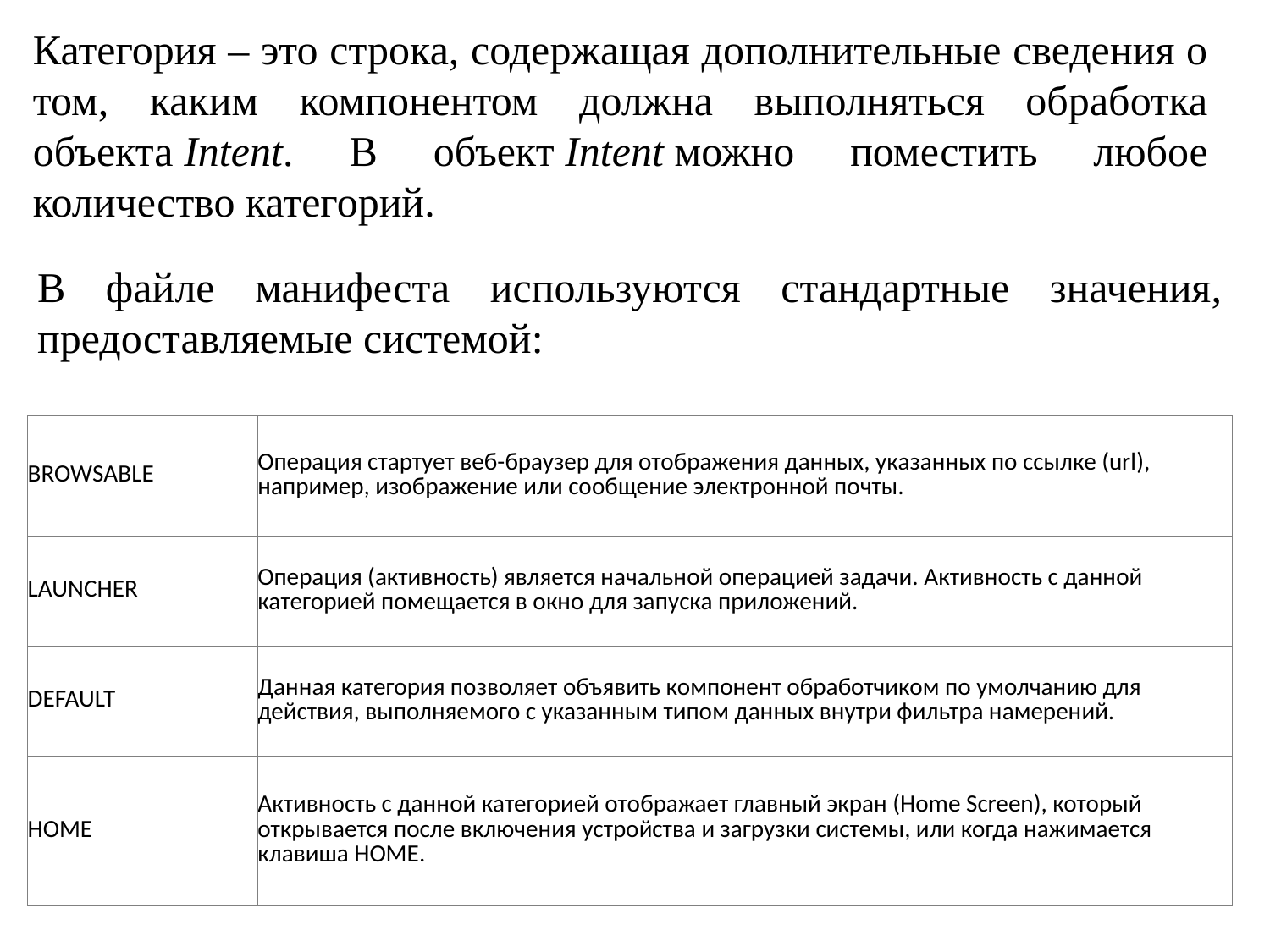

Категория – это строка, содержащая дополнительные сведения о том, каким компонентом должна выполняться обработка объекта Intent. В объект Intent можно поместить любое количество категорий.
В файле манифеста используются стандартные значения, предоставляемые системой:
| BROWSABLE | Операция стартует веб-браузер для отображения данных, указанных по ссылке (url), например, изображение или сообщение электронной почты. |
| --- | --- |
| LAUNCHER | Операция (активность) является начальной операцией задачи. Активность с данной категорией помещается в окно для запуска приложений. |
| DEFAULT | Данная категория позволяет объявить компонент обработчиком по умолчанию для действия, выполняемого с указанным типом данных внутри фильтра намерений. |
| HOME | Активность с данной категорией отображает главный экран (Home Screen), который открывается после включения устройства и загрузки системы, или когда нажимается клавиша HOME. |